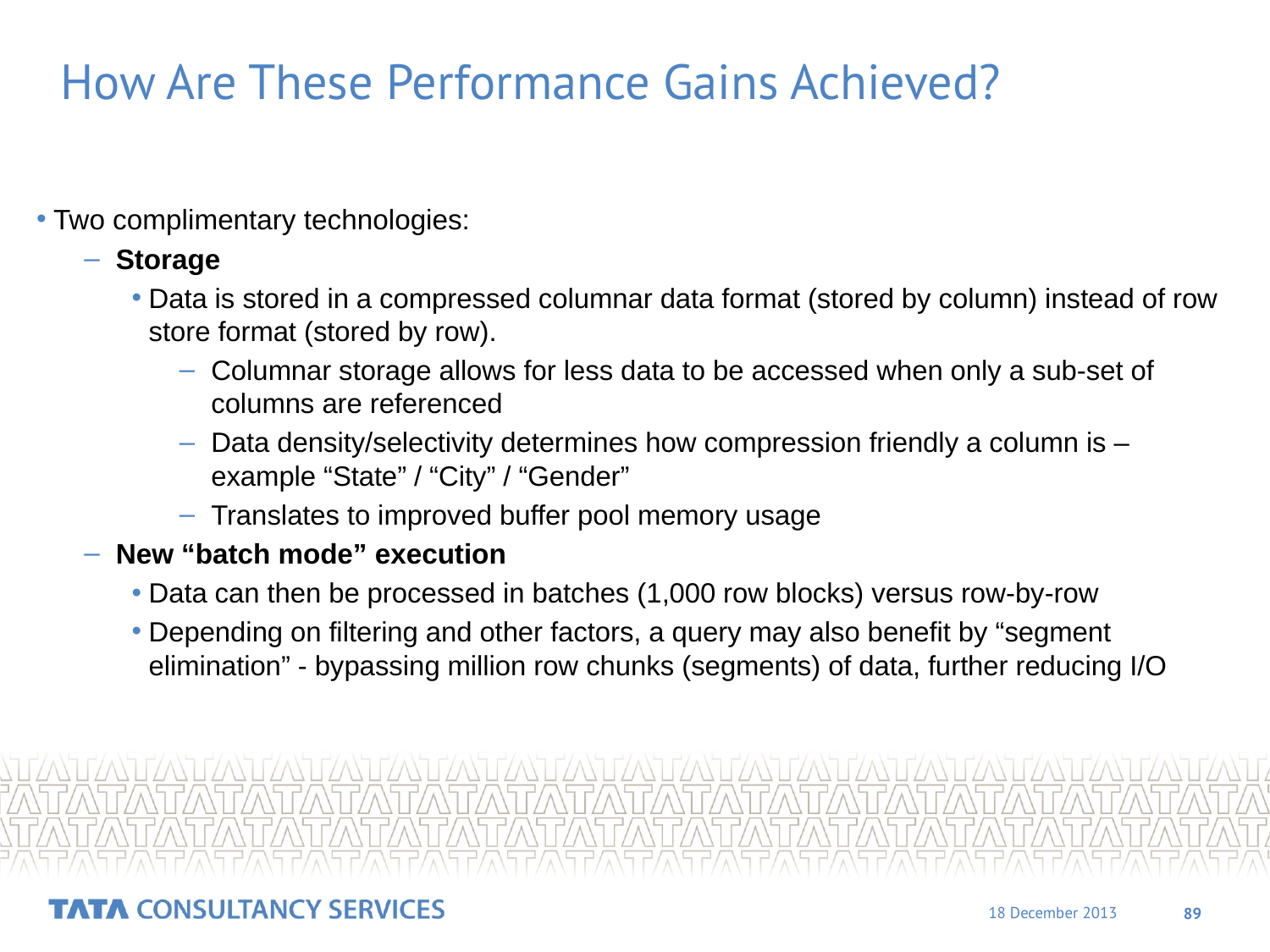

# How Are These Performance Gains Achieved?
Two complimentary technologies:
Storage
Data is stored in a compressed columnar data format (stored by column) instead of row store format (stored by row).
Columnar storage allows for less data to be accessed when only a sub-set of columns are referenced
Data density/selectivity determines how compression friendly a column is – example “State” / “City” / “Gender”
Translates to improved buffer pool memory usage
New “batch mode” execution
Data can then be processed in batches (1,000 row blocks) versus row-by-row
Depending on filtering and other factors, a query may also benefit by “segment elimination” - bypassing million row chunks (segments) of data, further reducing I/O

89